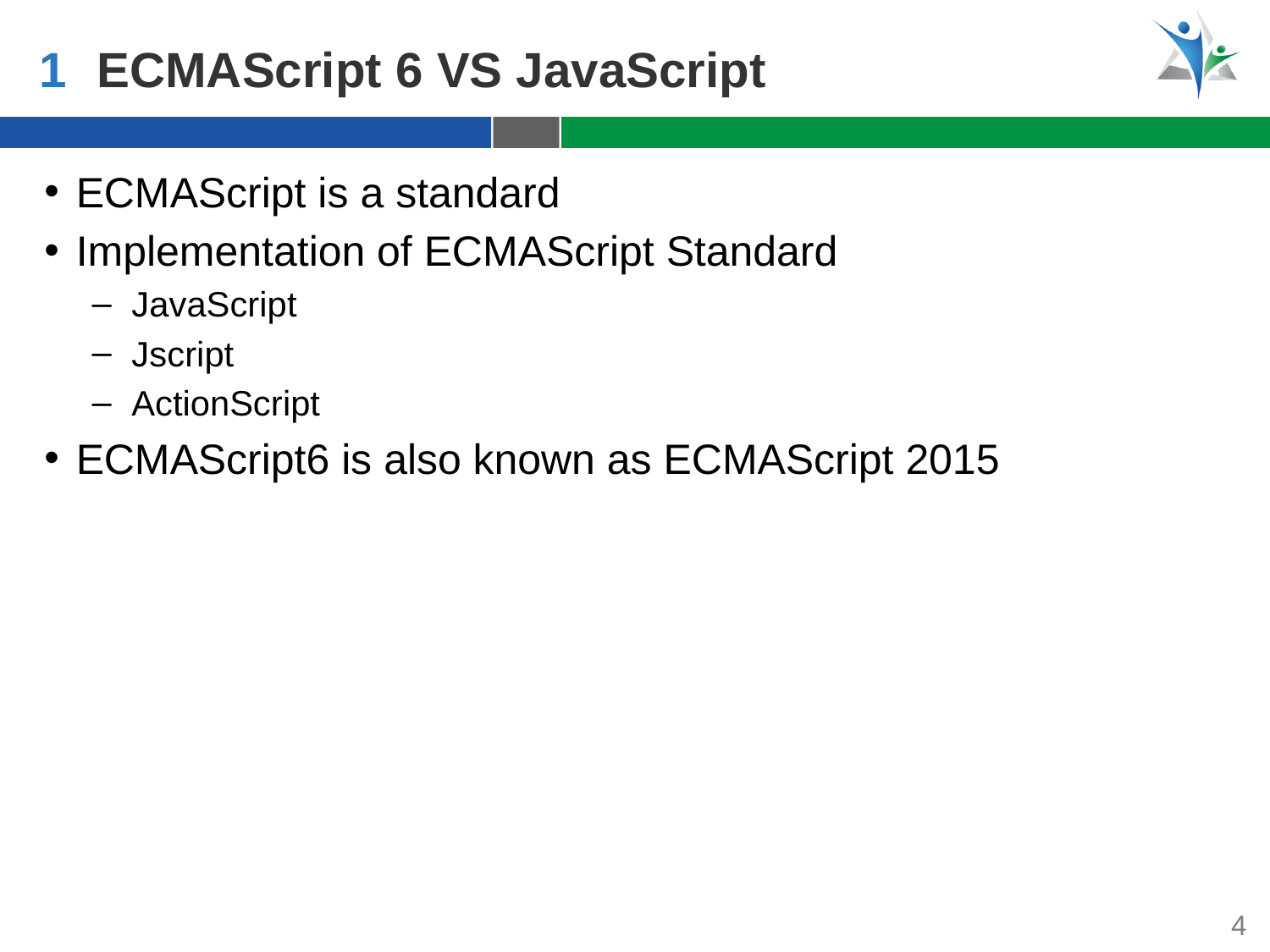

1
ECMAScript 6 VS JavaScript
ECMAScript is a standard
Implementation of ECMAScript Standard
JavaScript
Jscript
ActionScript
ECMAScript6 is also known as ECMAScript 2015